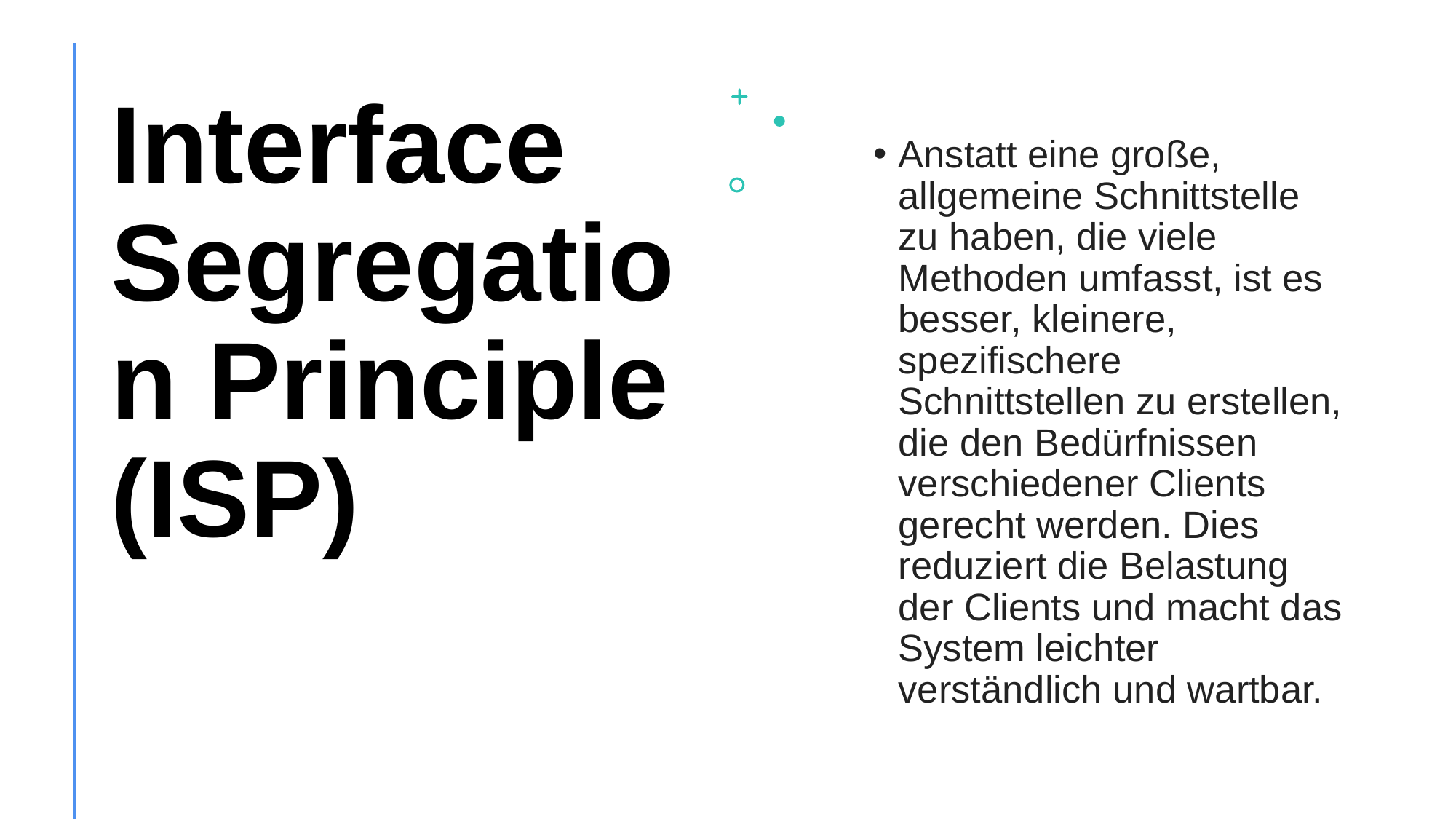

# Interface Segregation Principle (ISP)
Anstatt eine große, allgemeine Schnittstelle zu haben, die viele Methoden umfasst, ist es besser, kleinere, spezifischere Schnittstellen zu erstellen, die den Bedürfnissen verschiedener Clients gerecht werden. Dies reduziert die Belastung der Clients und macht das System leichter verständlich und wartbar.